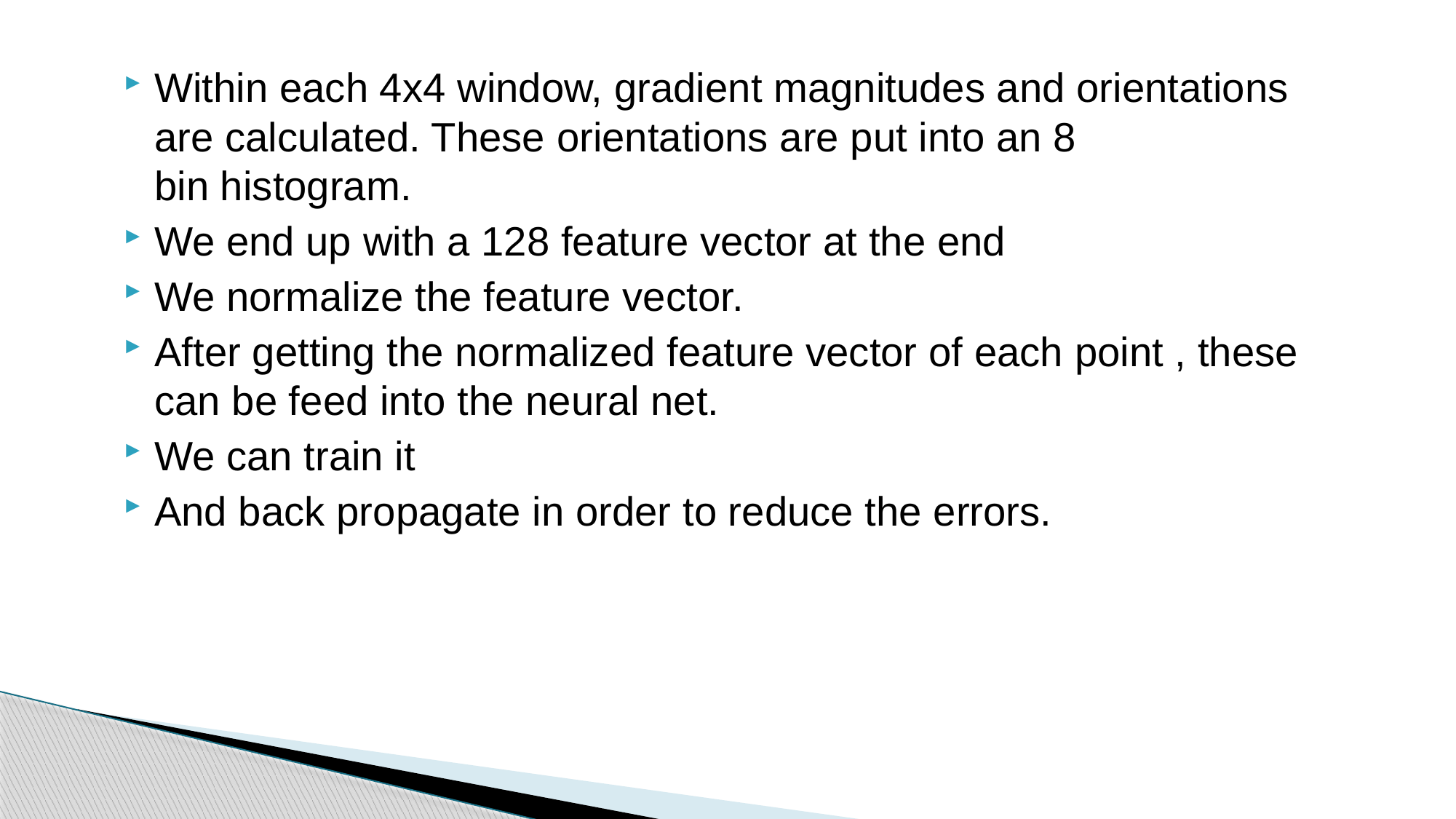

Within each 4x4 window, gradient magnitudes and orientations are calculated. These orientations are put into an 8 bin histogram.
We end up with a 128 feature vector at the end
We normalize the feature vector.
After getting the normalized feature vector of each point , these can be feed into the neural net.
We can train it
And back propagate in order to reduce the errors.